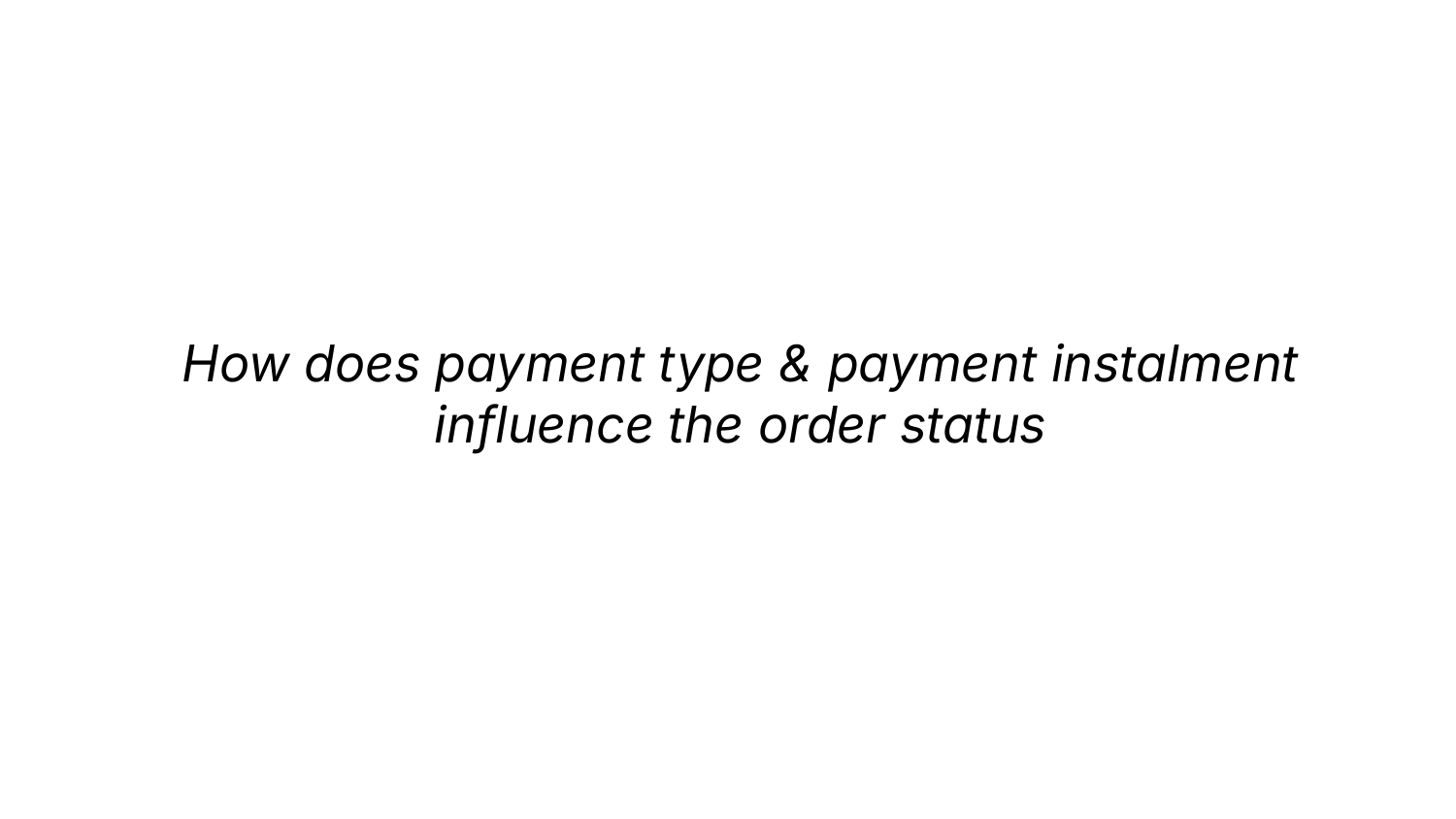

# How does payment type & payment instalment influence the order status